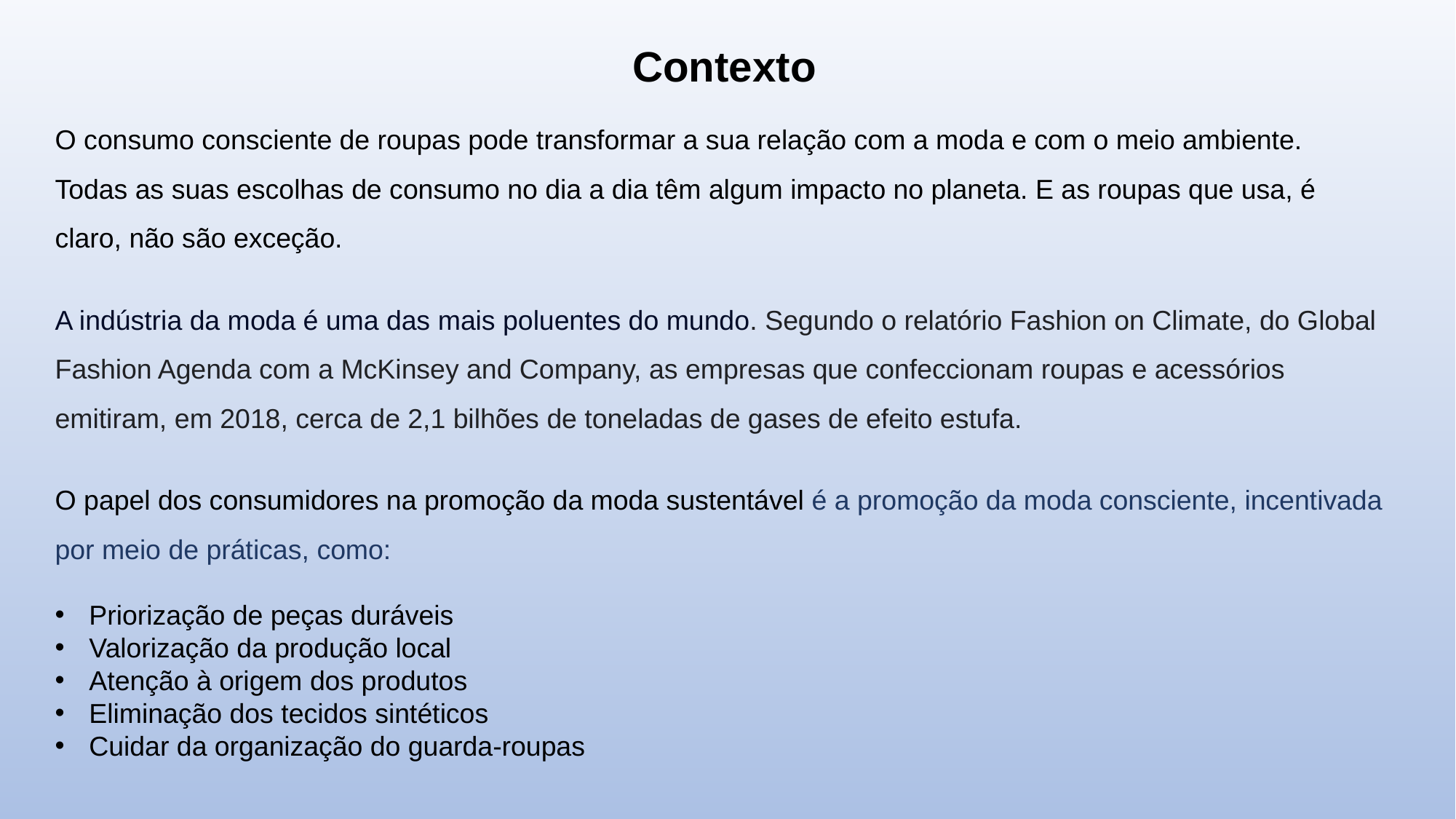

Contexto
O consumo consciente de roupas pode transformar a sua relação com a moda e com o meio ambiente.
Todas as suas escolhas de consumo no dia a dia têm algum impacto no planeta. E as roupas que usa, é
claro, não são exceção.

A indústria da moda é uma das mais poluentes do mundo. Segundo o relatório Fashion on Climate, do Global Fashion Agenda com a McKinsey and Company, as empresas que confeccionam roupas e acessórios emitiram, em 2018, cerca de 2,1 bilhões de toneladas de gases de efeito estufa.

O papel dos consumidores na promoção da moda sustentável é a promoção da moda consciente, incentivada por meio de práticas, como:

Priorização de peças duráveis
Valorização da produção local
Atenção à origem dos produtos
Eliminação dos tecidos sintéticos
Cuidar da organização do guarda-roupas